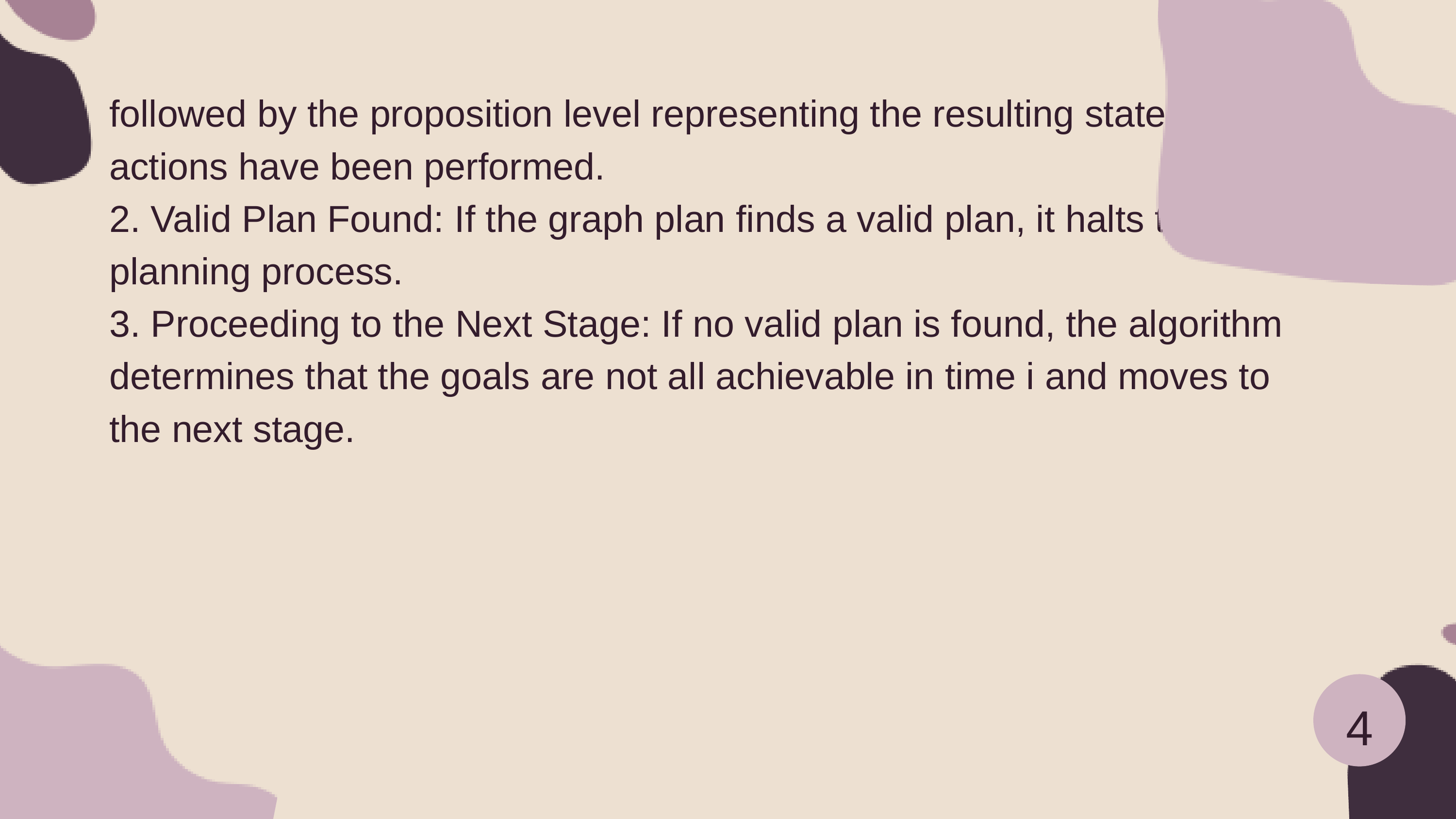

followed by the proposition level representing the resulting states after actions have been performed.
2. Valid Plan Found: If the graph plan finds a valid plan, it halts the planning process.
3. Proceeding to the Next Stage: If no valid plan is found, the algorithm determines that the goals are not all achievable in time i and moves to the next stage.

4